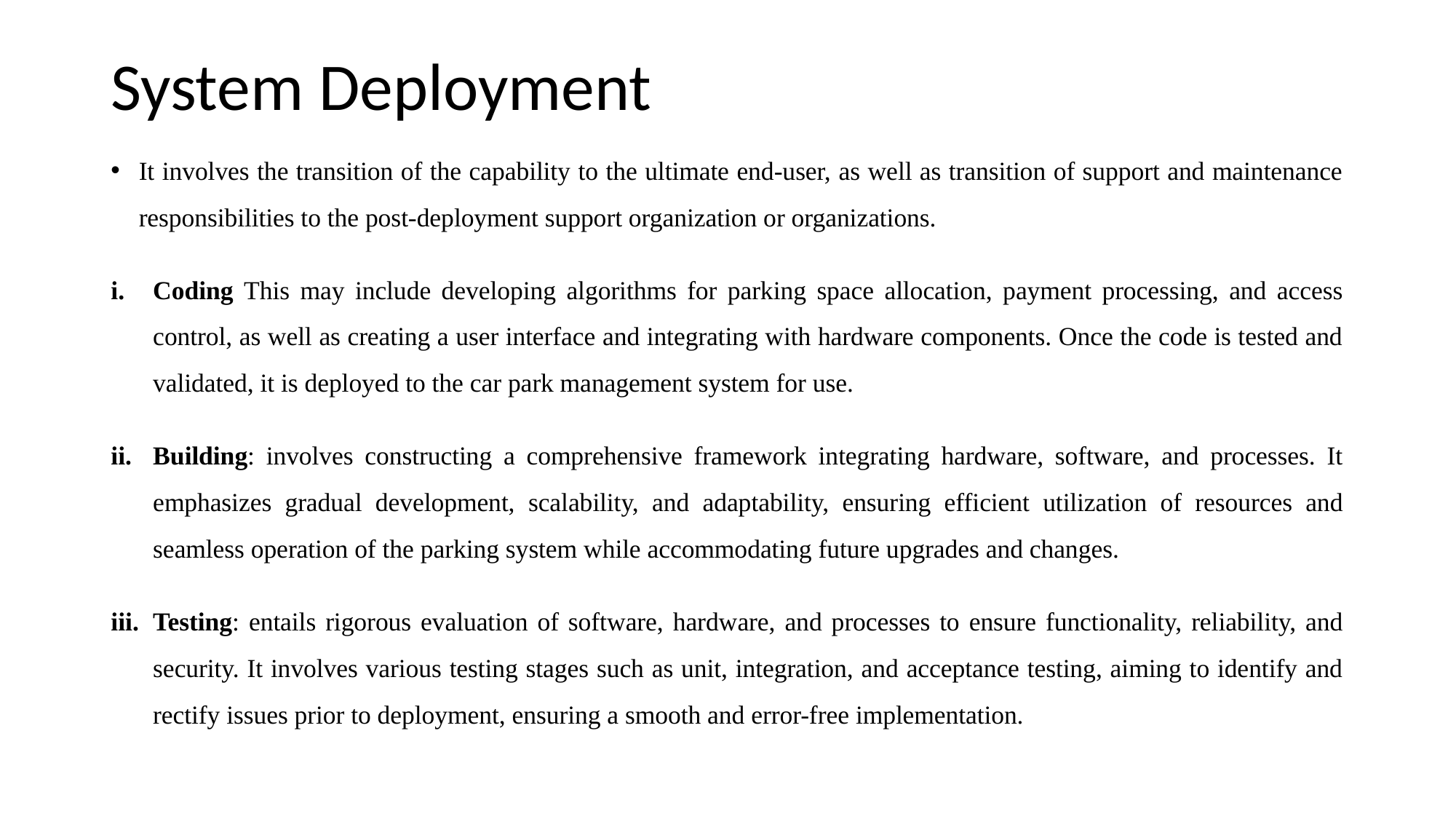

# System Deployment
It involves the transition of the capability to the ultimate end-user, as well as transition of support and maintenance responsibilities to the post-deployment support organization or organizations.
Coding This may include developing algorithms for parking space allocation, payment processing, and access control, as well as creating a user interface and integrating with hardware components. Once the code is tested and validated, it is deployed to the car park management system for use.
Building: involves constructing a comprehensive framework integrating hardware, software, and processes. It emphasizes gradual development, scalability, and adaptability, ensuring efficient utilization of resources and seamless operation of the parking system while accommodating future upgrades and changes.
Testing: entails rigorous evaluation of software, hardware, and processes to ensure functionality, reliability, and security. It involves various testing stages such as unit, integration, and acceptance testing, aiming to identify and rectify issues prior to deployment, ensuring a smooth and error-free implementation.